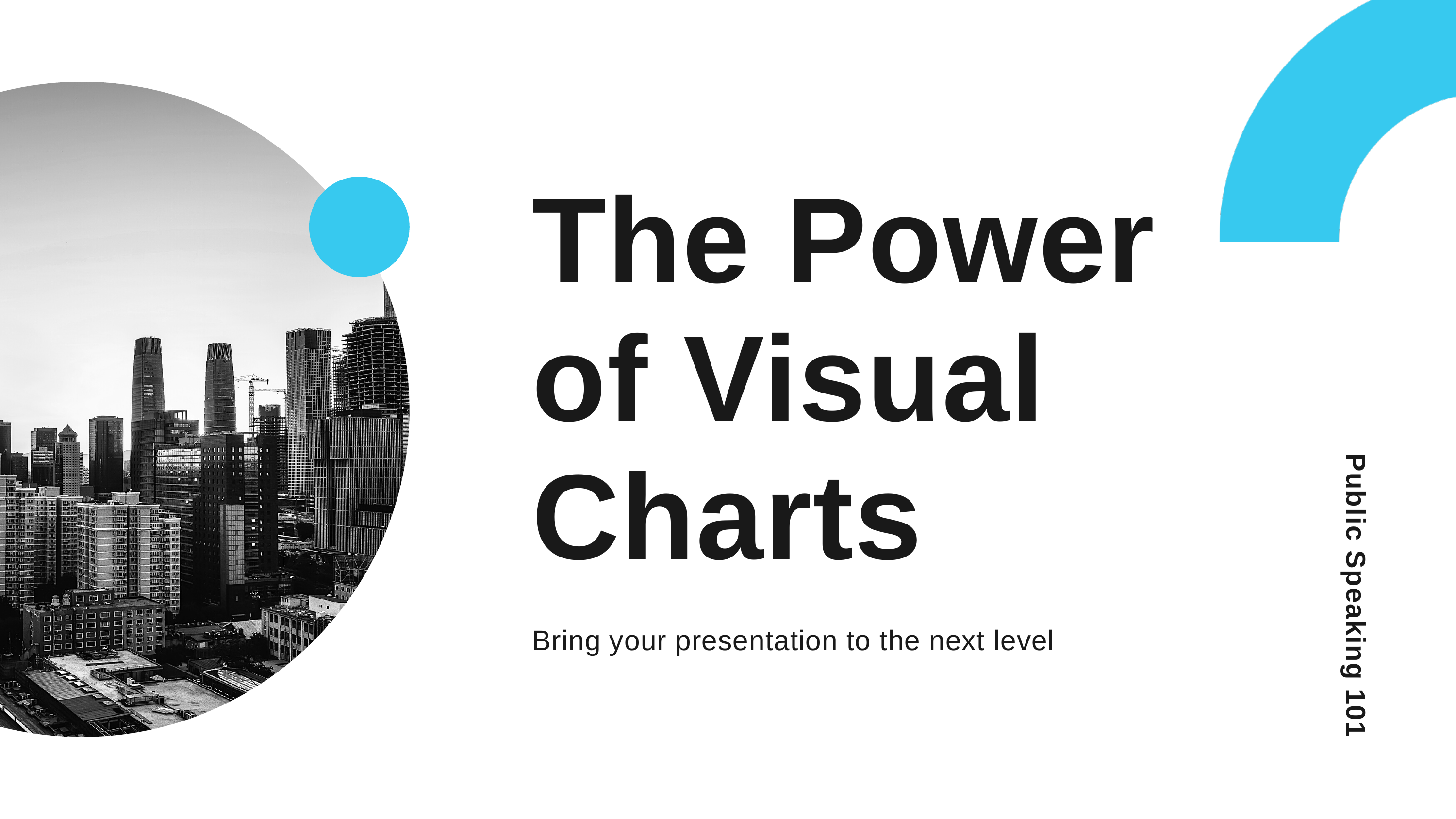

The Power of Visual Charts
Bring your presentation to the next level

Public Speaking 101